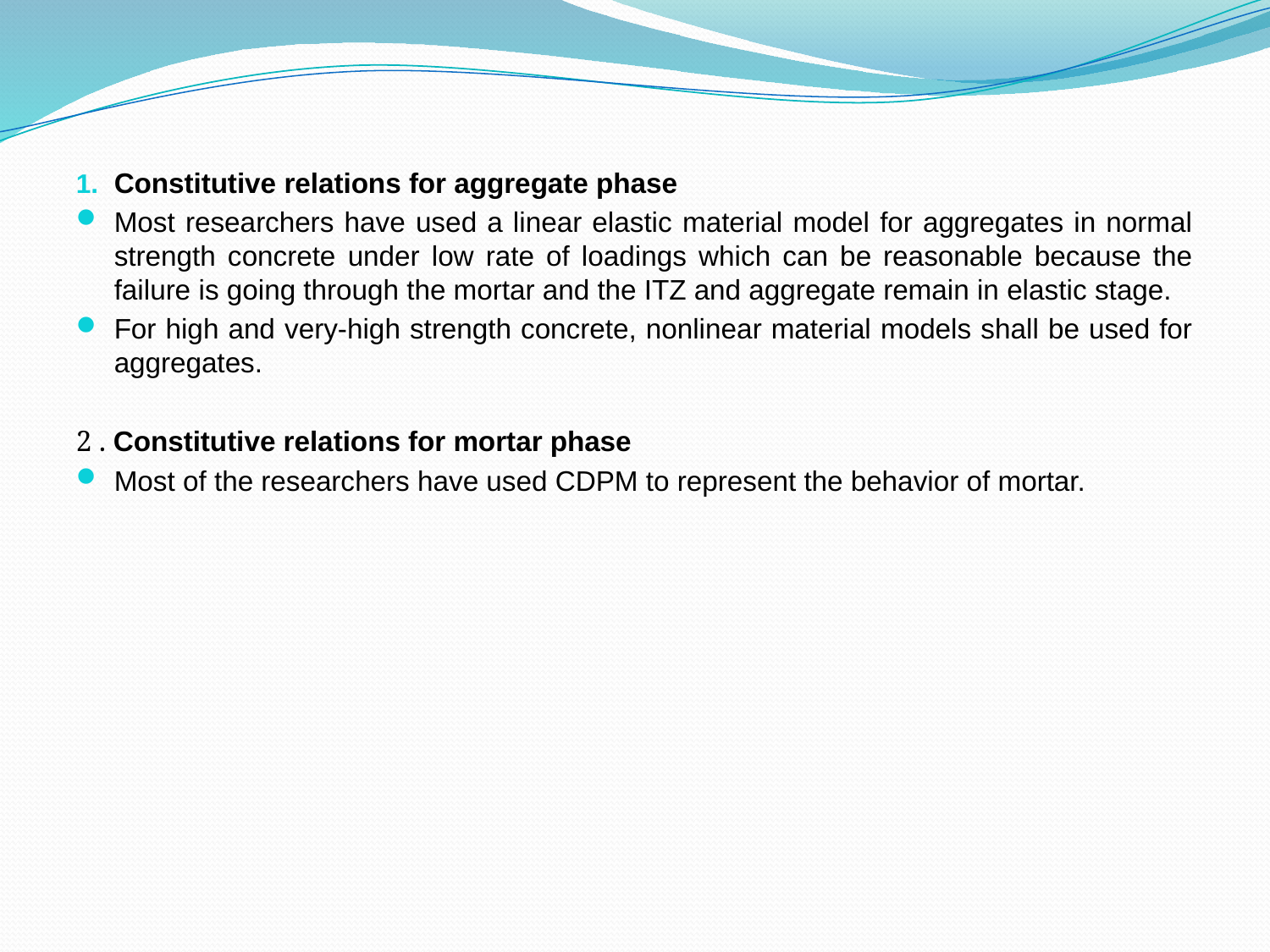

Constitutive relations for aggregate phase
Most researchers have used a linear elastic material model for aggregates in normal strength concrete under low rate of loadings which can be reasonable because the failure is going through the mortar and the ITZ and aggregate remain in elastic stage.
For high and very-high strength concrete, nonlinear material models shall be used for aggregates.

2 . Constitutive relations for mortar phase
Most of the researchers have used CDPM to represent the behavior of mortar.